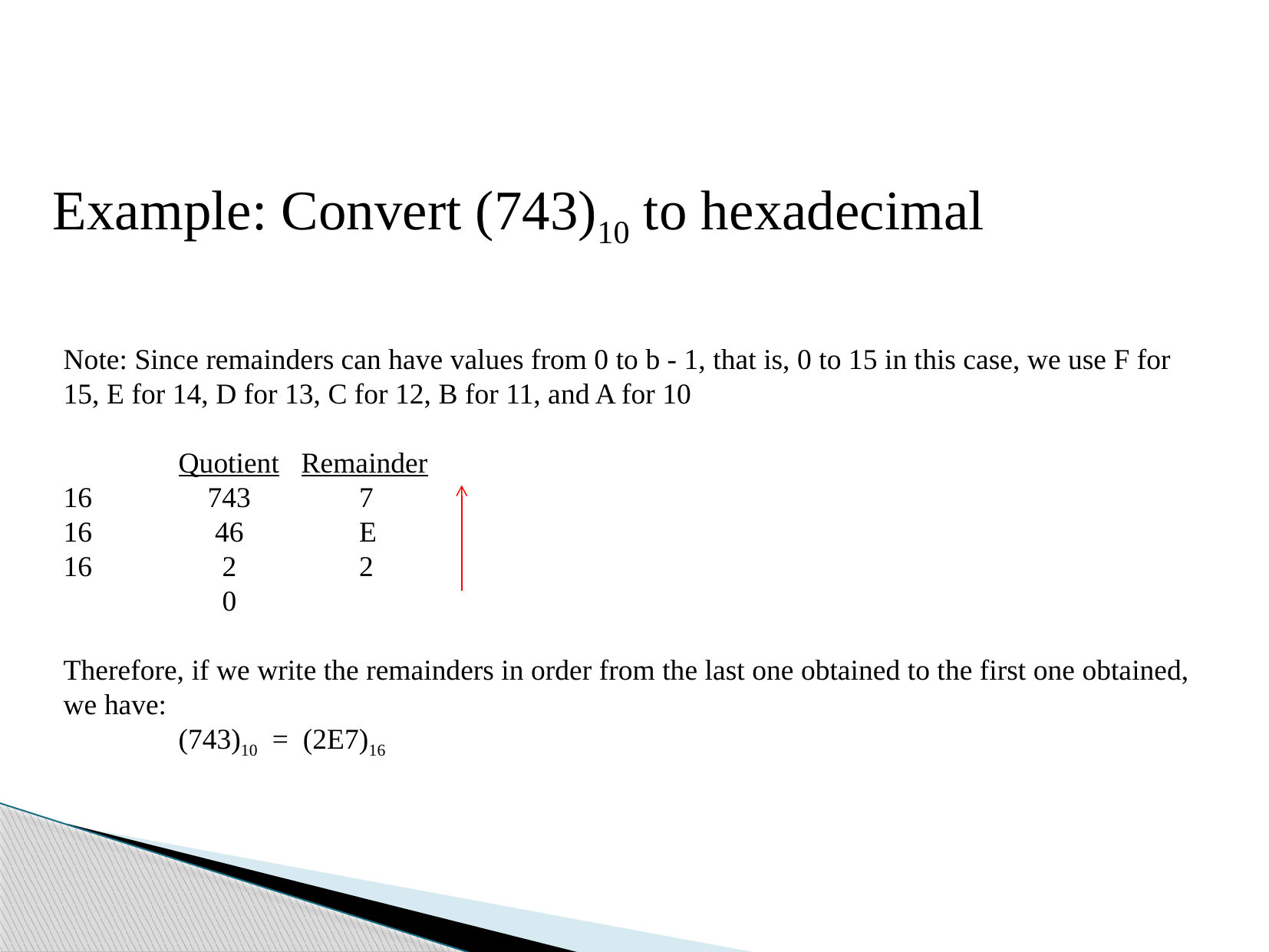

Example: Convert (743)10 to hexadecimal

Note: Since remainders can have values from 0 to b - 1, that is, 0 to 15 in this case, we use F for 15, E for 14, D for 13, C for 12, B for 11, and A for 10

	Quotient   Remainder
16	    743	         7
16      	     46	         E
16      	      2	         2
 	      0

Therefore, if we write the remainders in order from the last one obtained to the first one obtained, we have:
	(743)10  =  (2E7)16